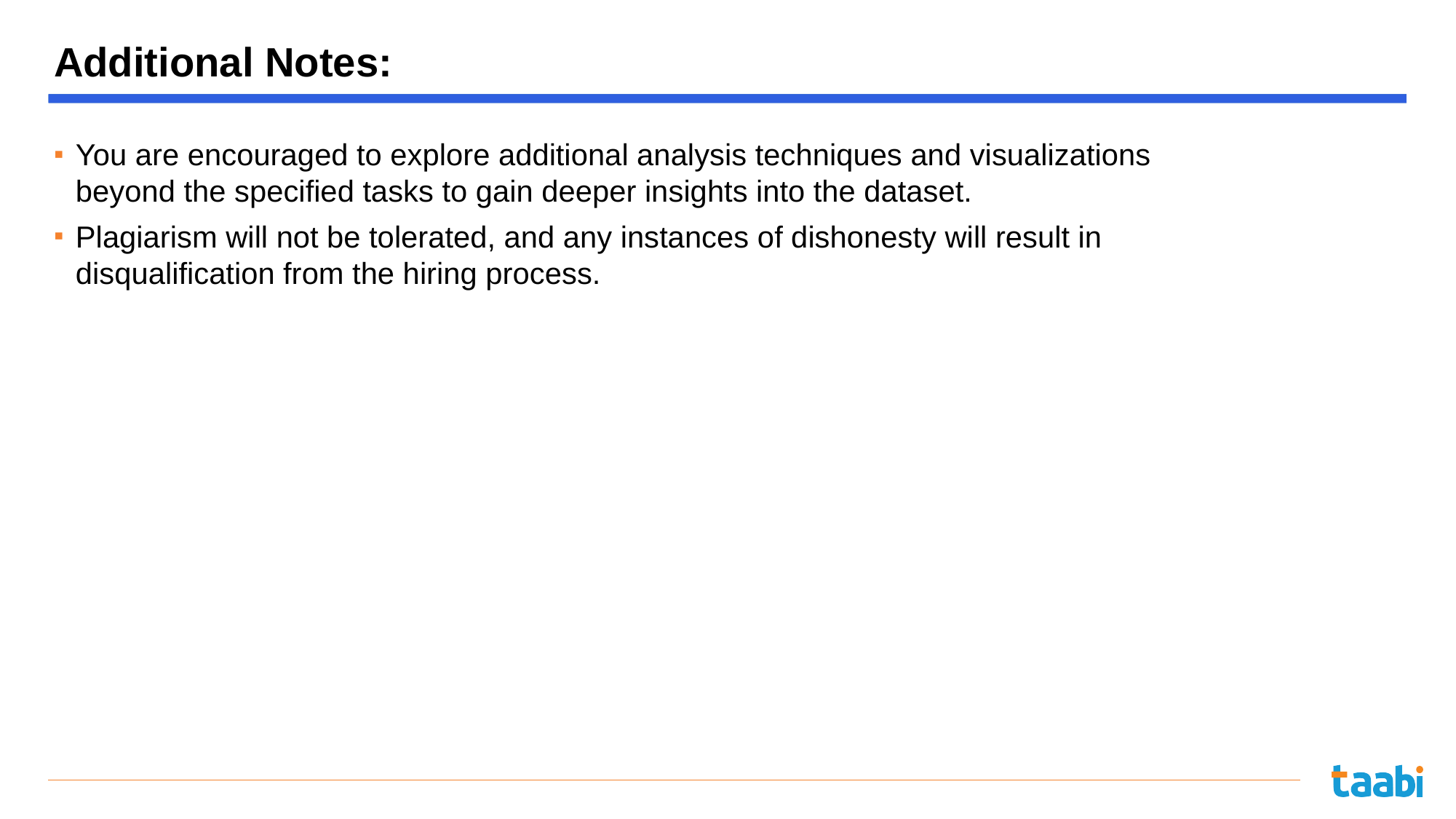

# Additional Notes:
You are encouraged to explore additional analysis techniques and visualizations beyond the specified tasks to gain deeper insights into the dataset.
Plagiarism will not be tolerated, and any instances of dishonesty will result in disqualification from the hiring process.